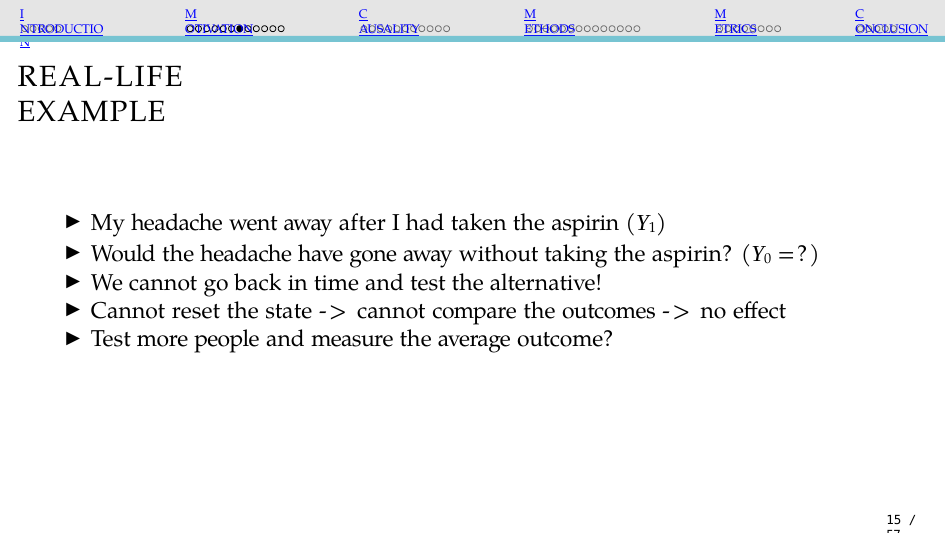

Introduction
Motivation
Causality
Methods
Metrics
Conclusion

Real-life Example
My headache went away after I had taken the aspirin (Y1)
Would the headache have gone away without taking the aspirin? (Y0 =?)
We cannot go back in time and test the alternative!
Cannot reset the state -> cannot compare the outcomes -> no effect
Test more people and measure the average outcome?
15 / 57